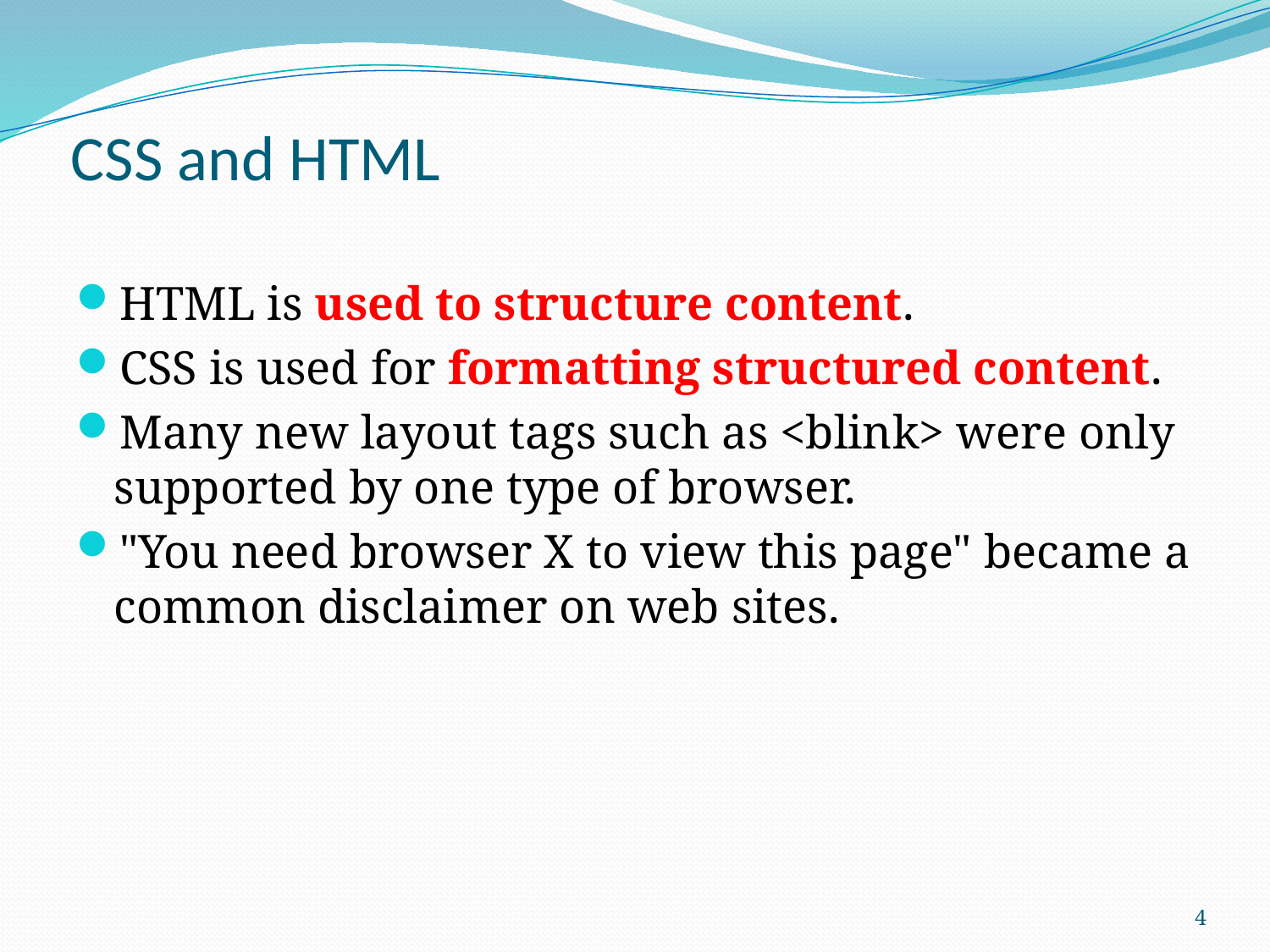

# CSS and HTML
HTML is used to structure content.
CSS is used for formatting structured content.
Many new layout tags such as <blink> were only supported by one type of browser.
"You need browser X to view this page" became a common disclaimer on web sites.
4